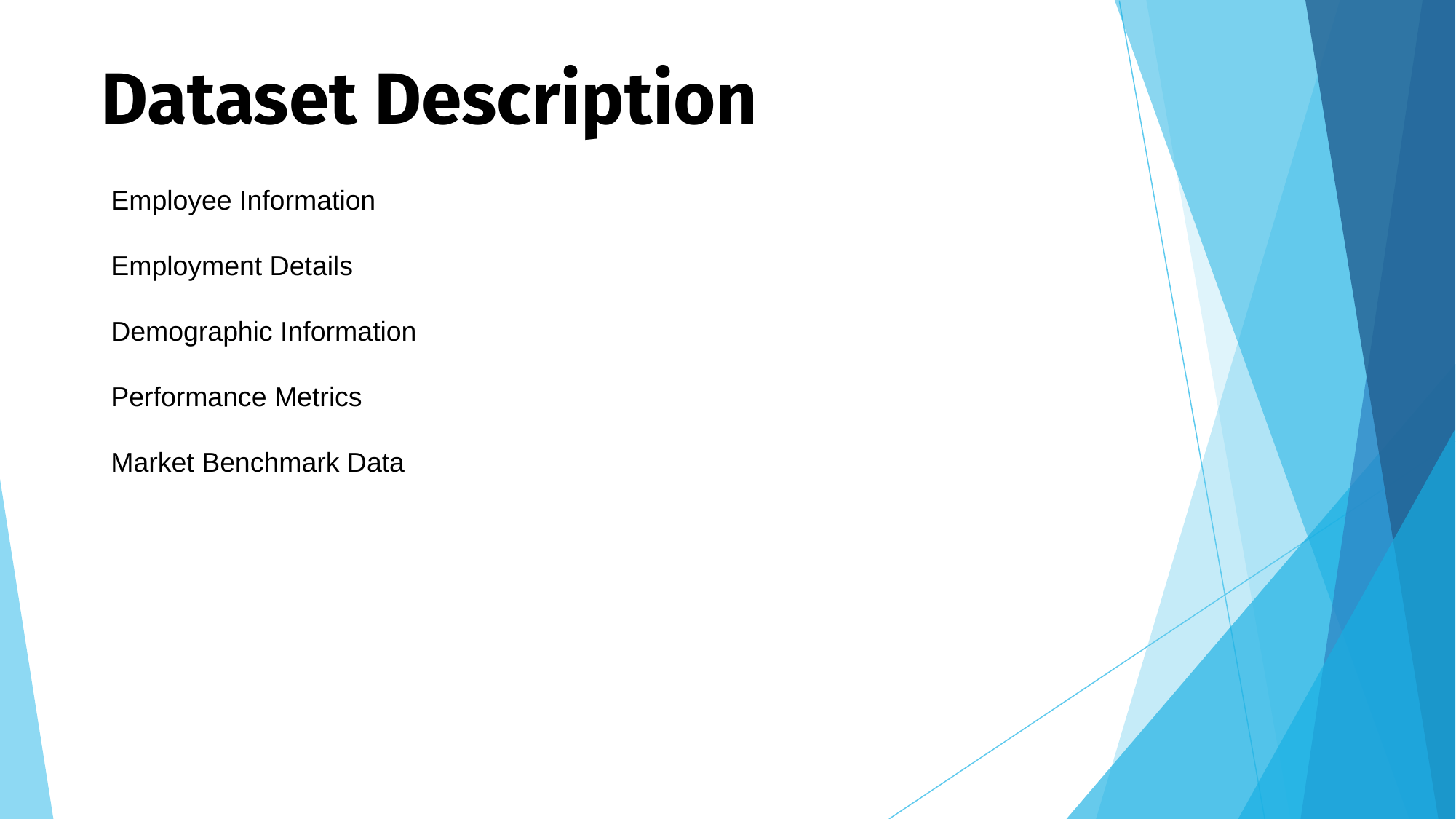

# Dataset Description
Employee Information

Employment Details

Demographic Information

Performance Metrics

Market Benchmark Data